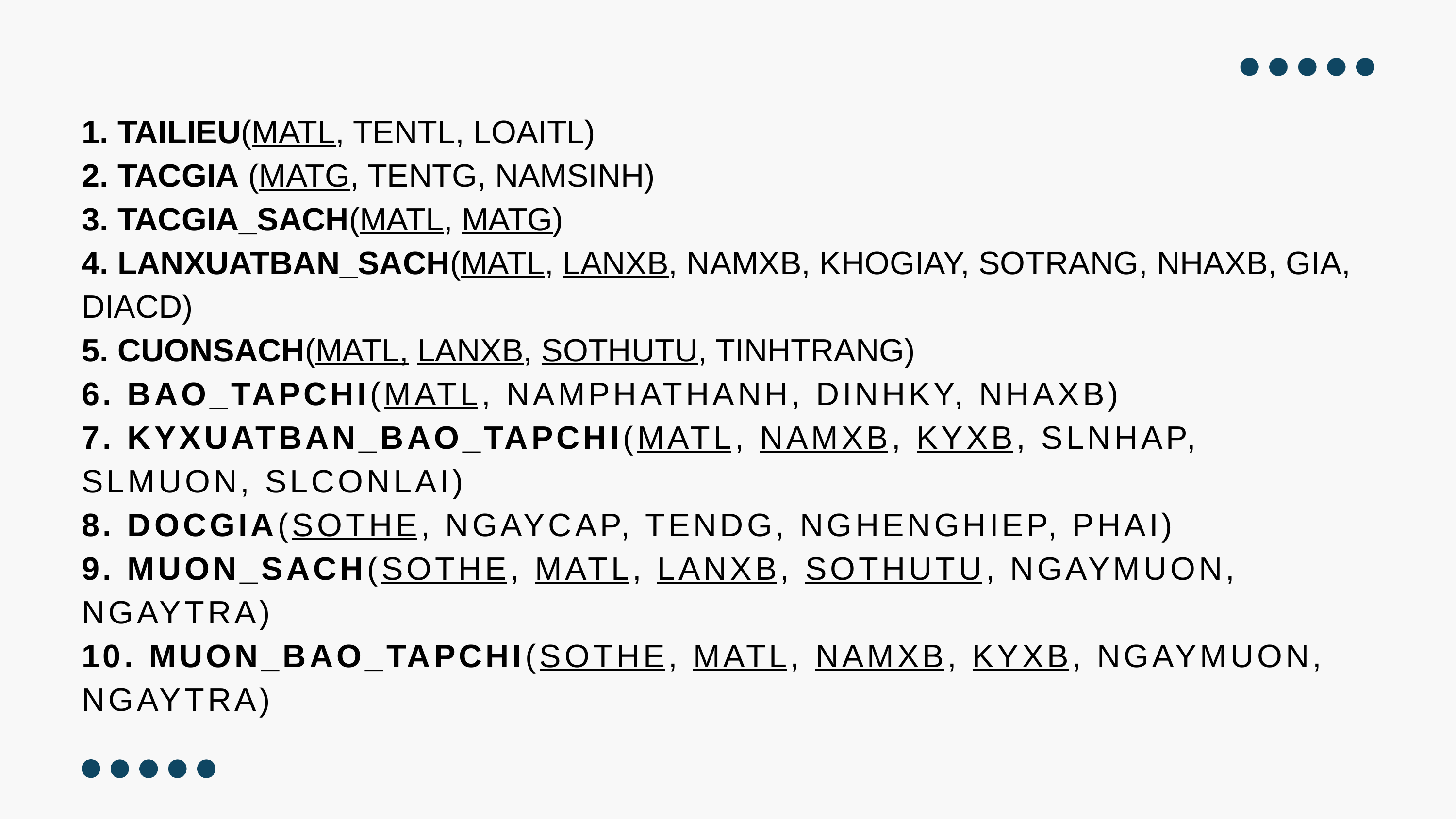

1. TAILIEU(MATL, TENTL, LOAITL)
2. TACGIA (MATG, TENTG, NAMSINH)
3. TACGIA_SACH(MATL, MATG)
4. LANXUATBAN_SACH(MATL, LANXB, NAMXB, KHOGIAY, SOTRANG, NHAXB, GIA, DIACD)
5. CUONSACH(MATL, LANXB, SOTHUTU, TINHTRANG)
6. BAO_TAPCHI(MATL, NAMPHATHANH, DINHKY, NHAXB)
7. KYXUATBAN_BAO_TAPCHI(MATL, NAMXB, KYXB, SLNHAP, SLMUON, SLCONLAI)
8. DOCGIA(SOTHE, NGAYCAP, TENDG, NGHENGHIEP, PHAI)
9. MUON_SACH(SOTHE, MATL, LANXB, SOTHUTU, NGAYMUON, NGAYTRA)
10. MUON_BAO_TAPCHI(SOTHE, MATL, NAMXB, KYXB, NGAYMUON, NGAYTRA)